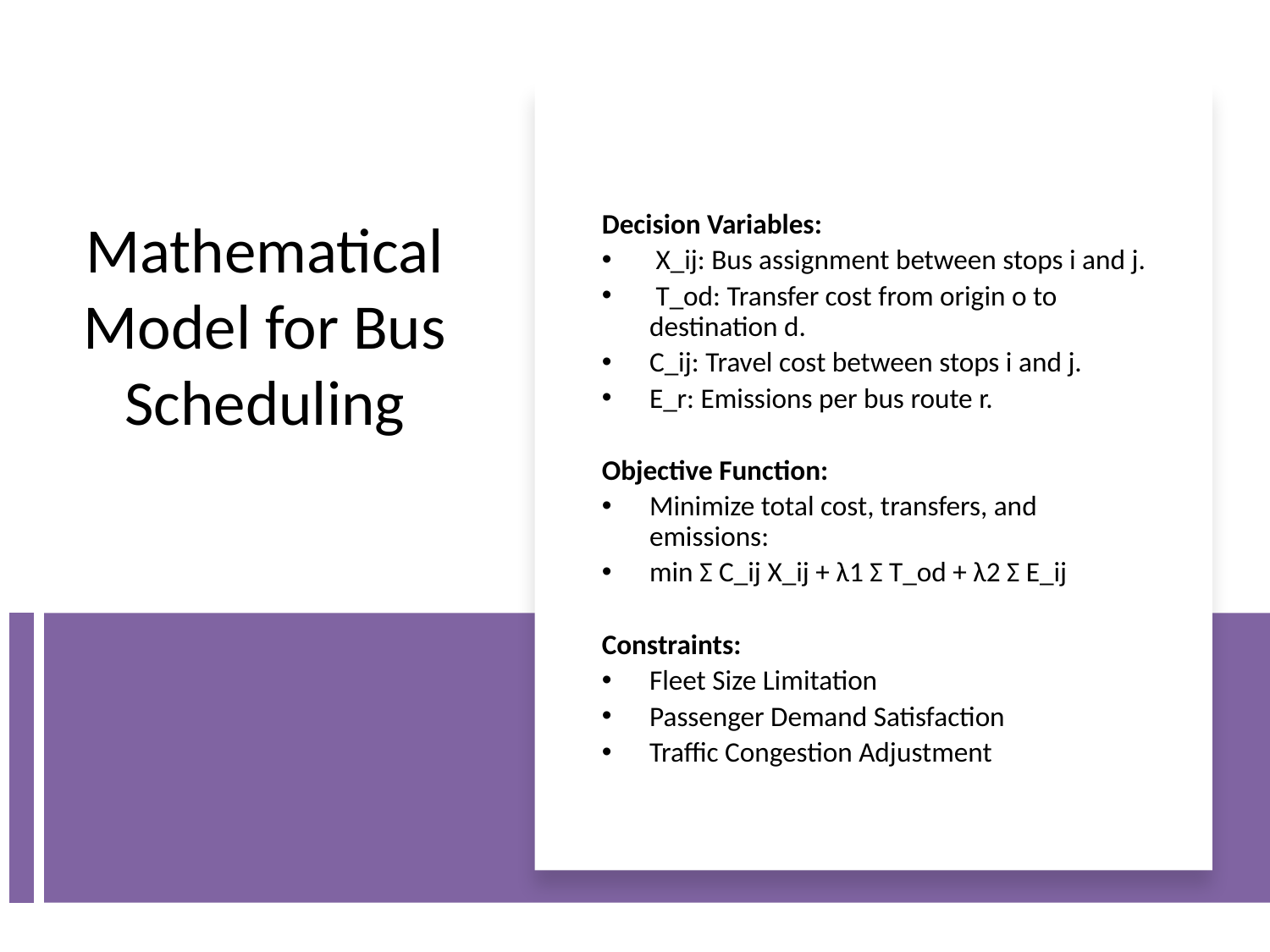

Decision Variables:
 X_ij: Bus assignment between stops i and j.
 T_od: Transfer cost from origin o to destination d.
C_ij: Travel cost between stops i and j.
E_r: Emissions per bus route r.

Objective Function:
Minimize total cost, transfers, and emissions:
min Σ C_ij X_ij + λ1 Σ T_od + λ2 Σ E_ij

Constraints:
Fleet Size Limitation
Passenger Demand Satisfaction
Traffic Congestion Adjustment
# Mathematical Model for Bus Scheduling